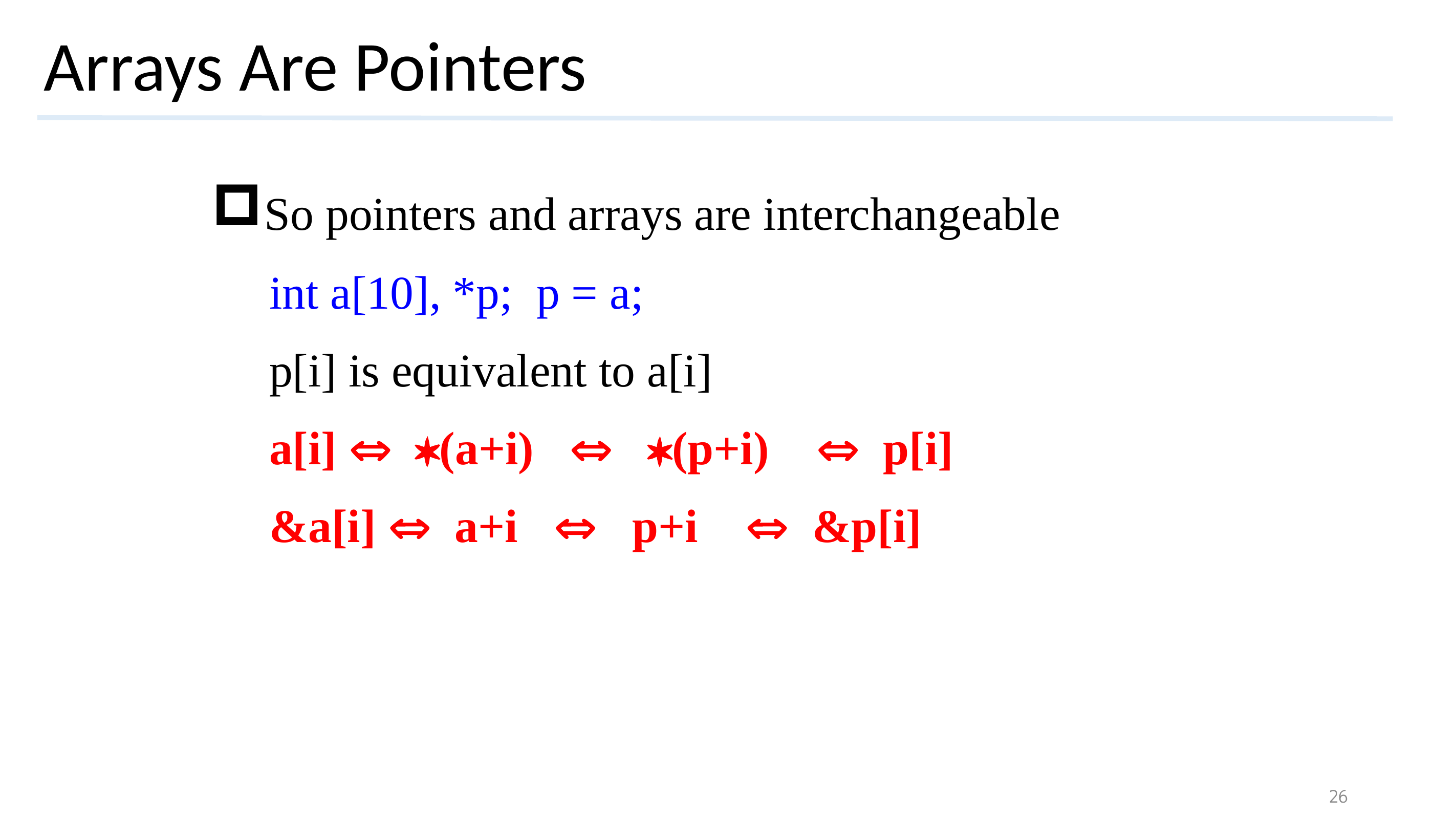

# Arrays Are Pointers
So pointers and arrays are interchangeable
     int a[10], *p;  p = a;
     p[i] is equivalent to a[i]
     a[i] ⇔  ∗(a+i)   ⇔   ∗(p+i)    ⇔  p[i]
     &a[i] ⇔  a+i   ⇔   p+i    ⇔  &p[i]

26